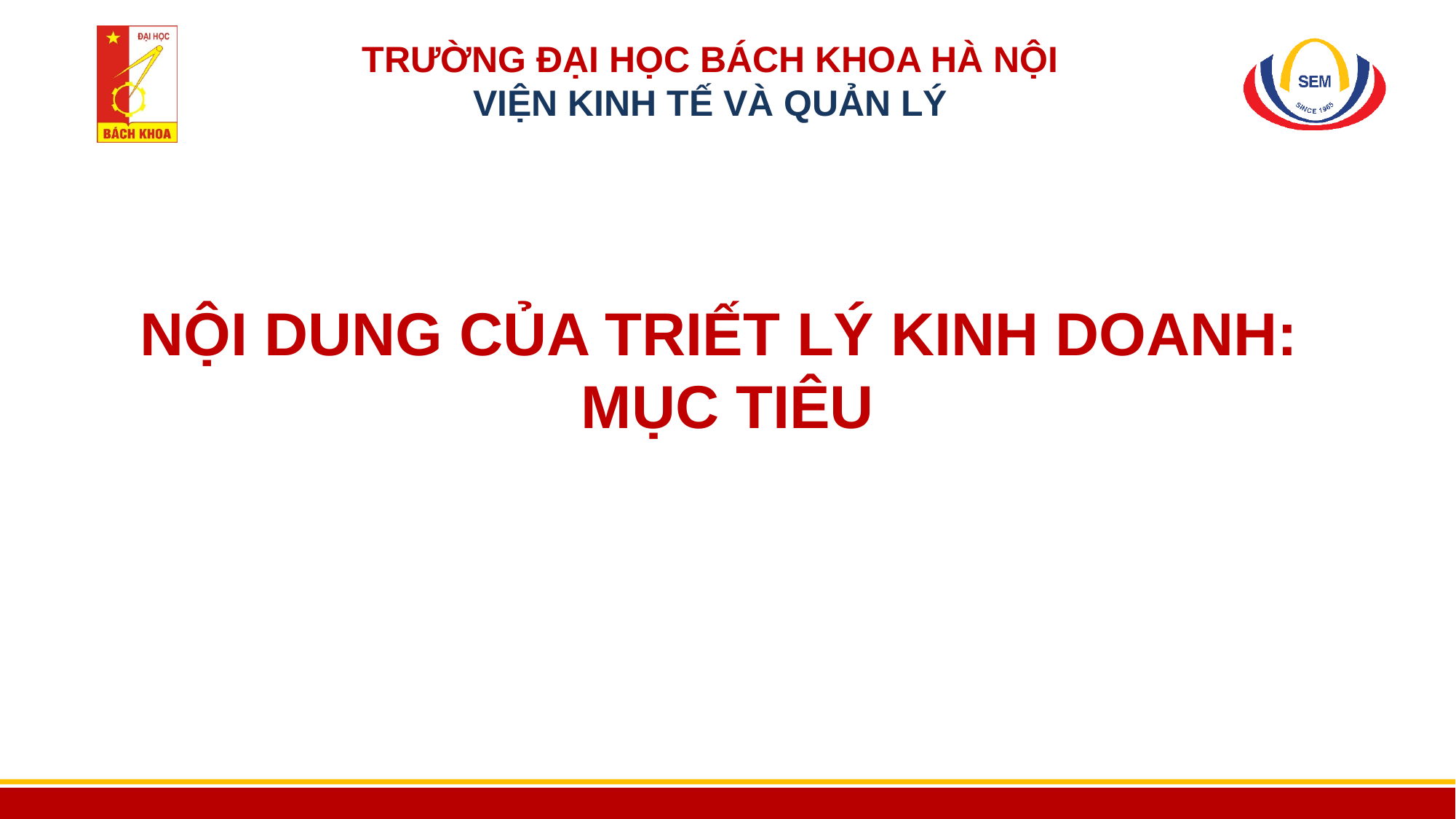

# NỘI DUNG CỦA TRIẾT LÝ KINH DOANH: MỤC TIÊU